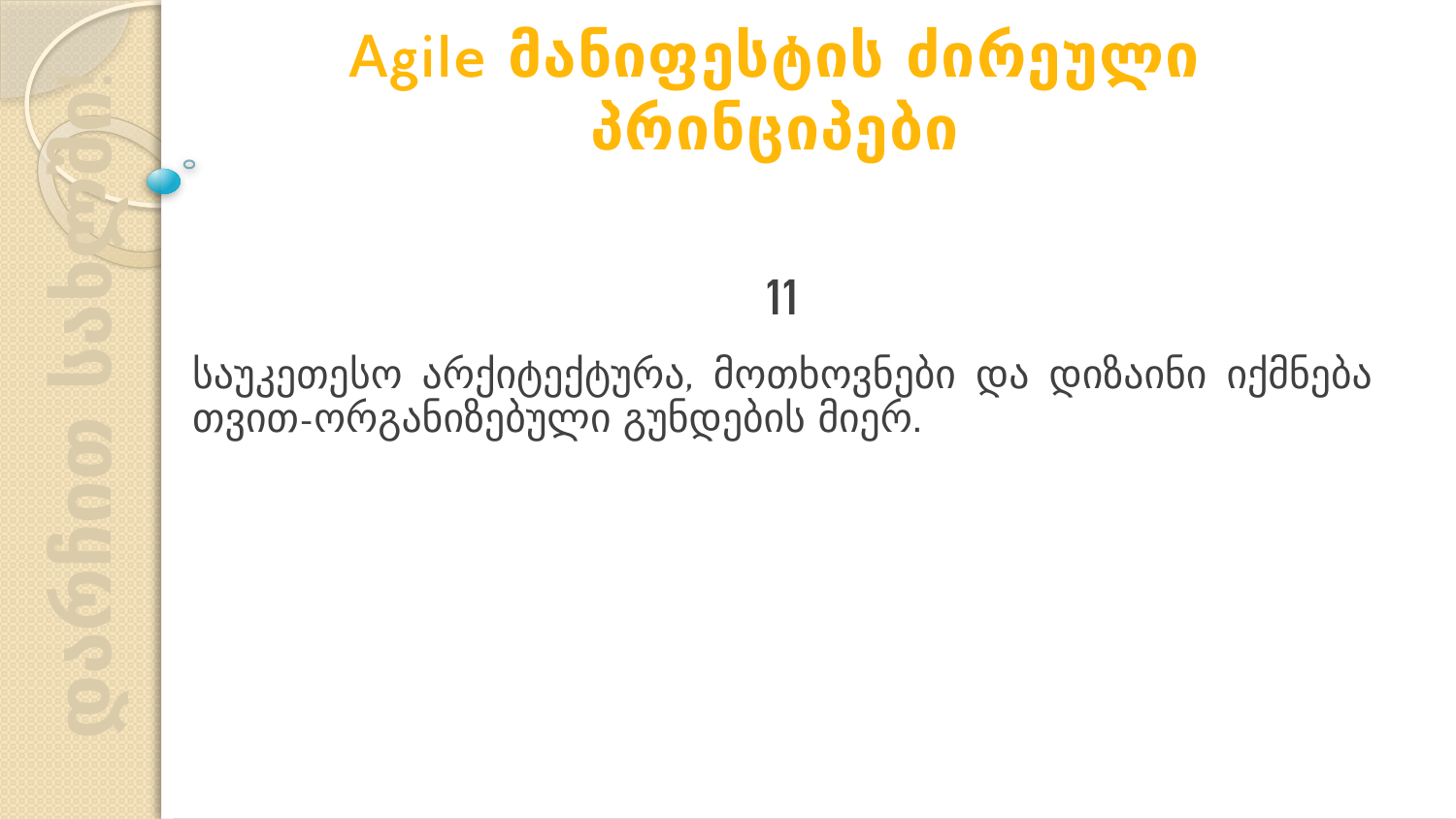

Agile მანიფესტის ძირეული პრინციპები
11
საუკეთესო არქიტექტურა, მოთხოვნები და დიზაინი იქმნება თვით-ორგანიზებული გუნდების მიერ.
დარჩით სახლში!